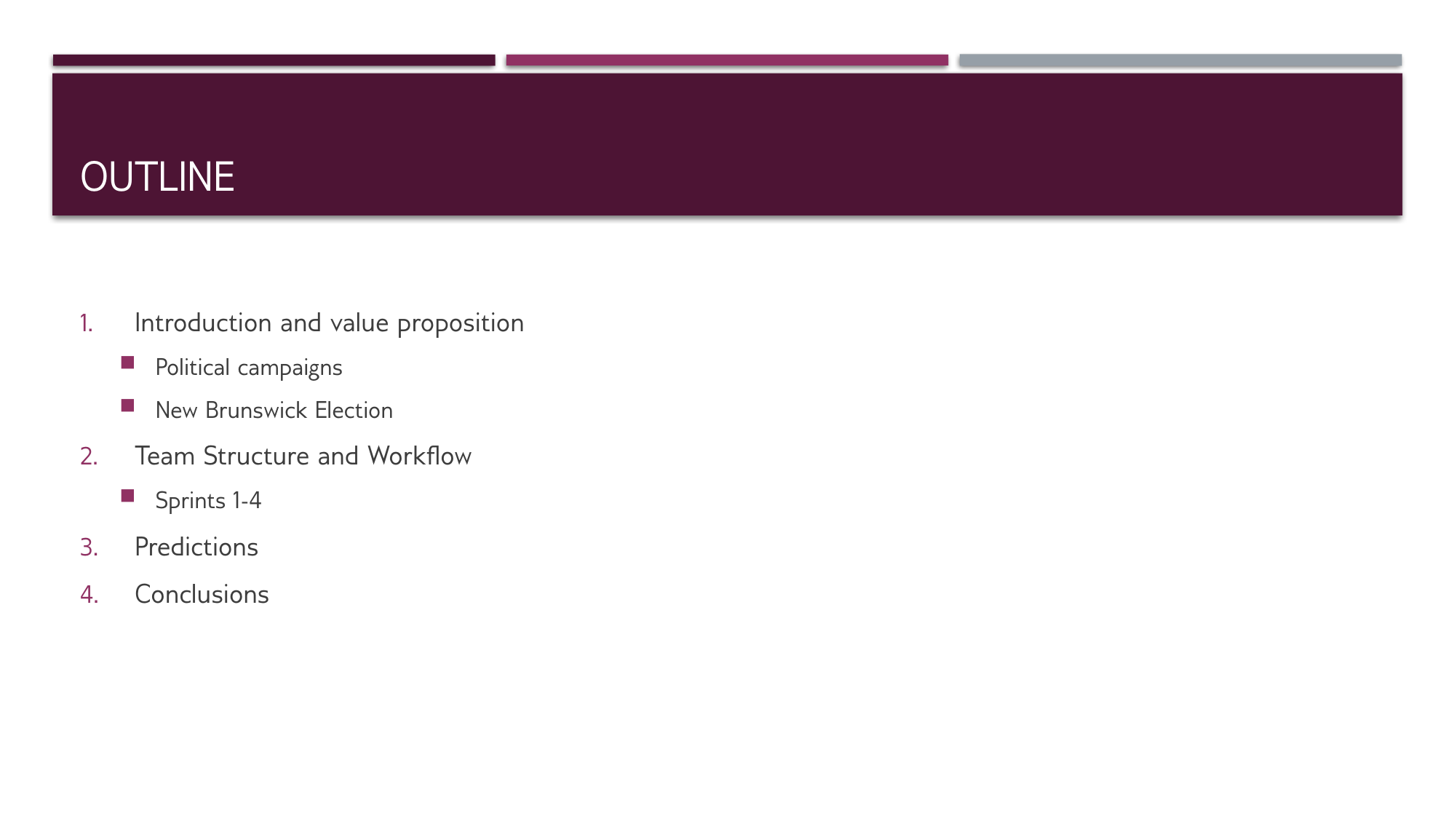

# Outline
Introduction and value proposition
Political campaigns
New Brunswick Election
Team Structure and Workflow
Sprints 1-4
Predictions
Conclusions